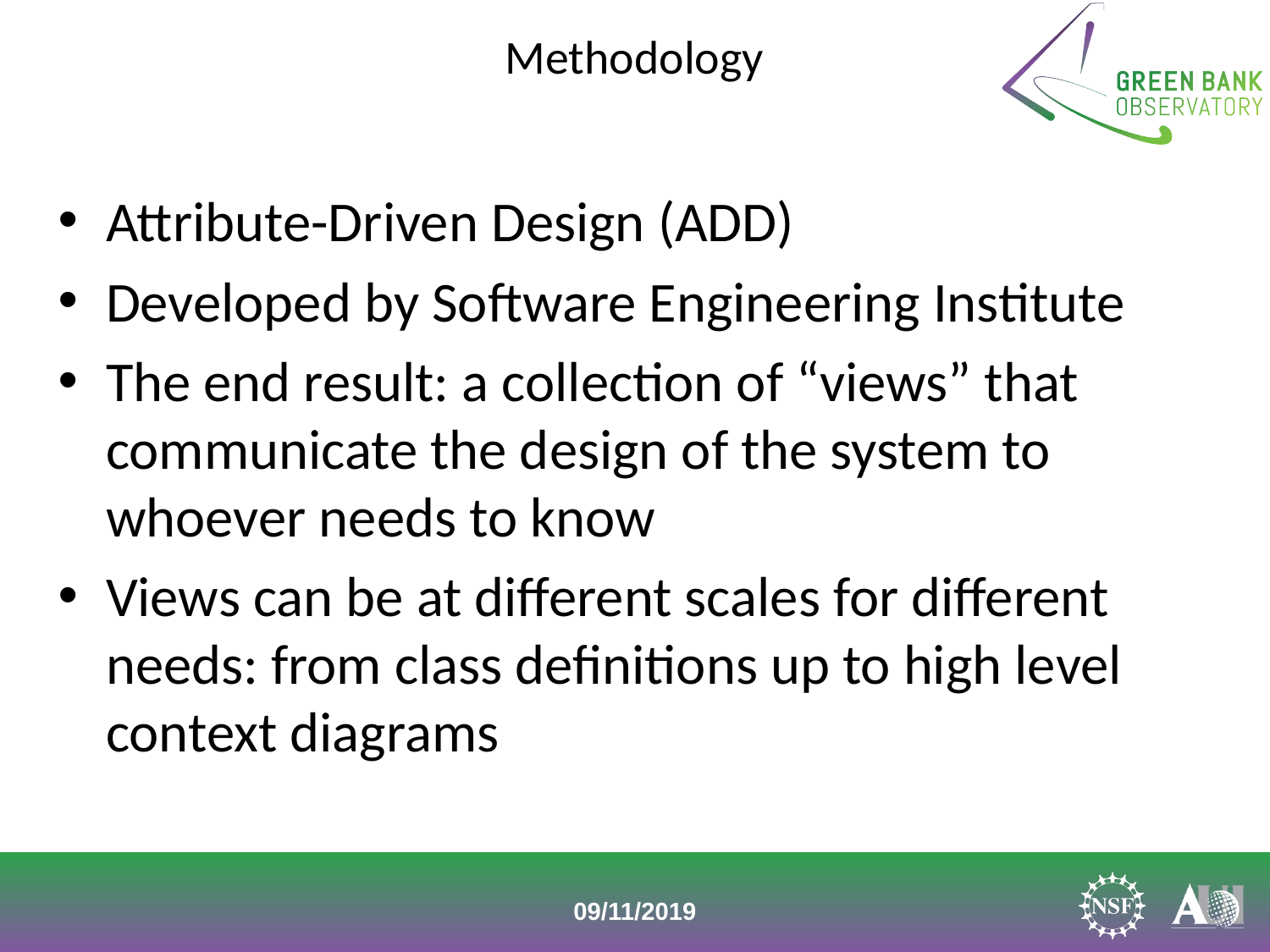

Methodology
Attribute-Driven Design (ADD)
Developed by Software Engineering Institute
The end result: a collection of “views” that communicate the design of the system to whoever needs to know
Views can be at different scales for different needs: from class definitions up to high level context diagrams
5